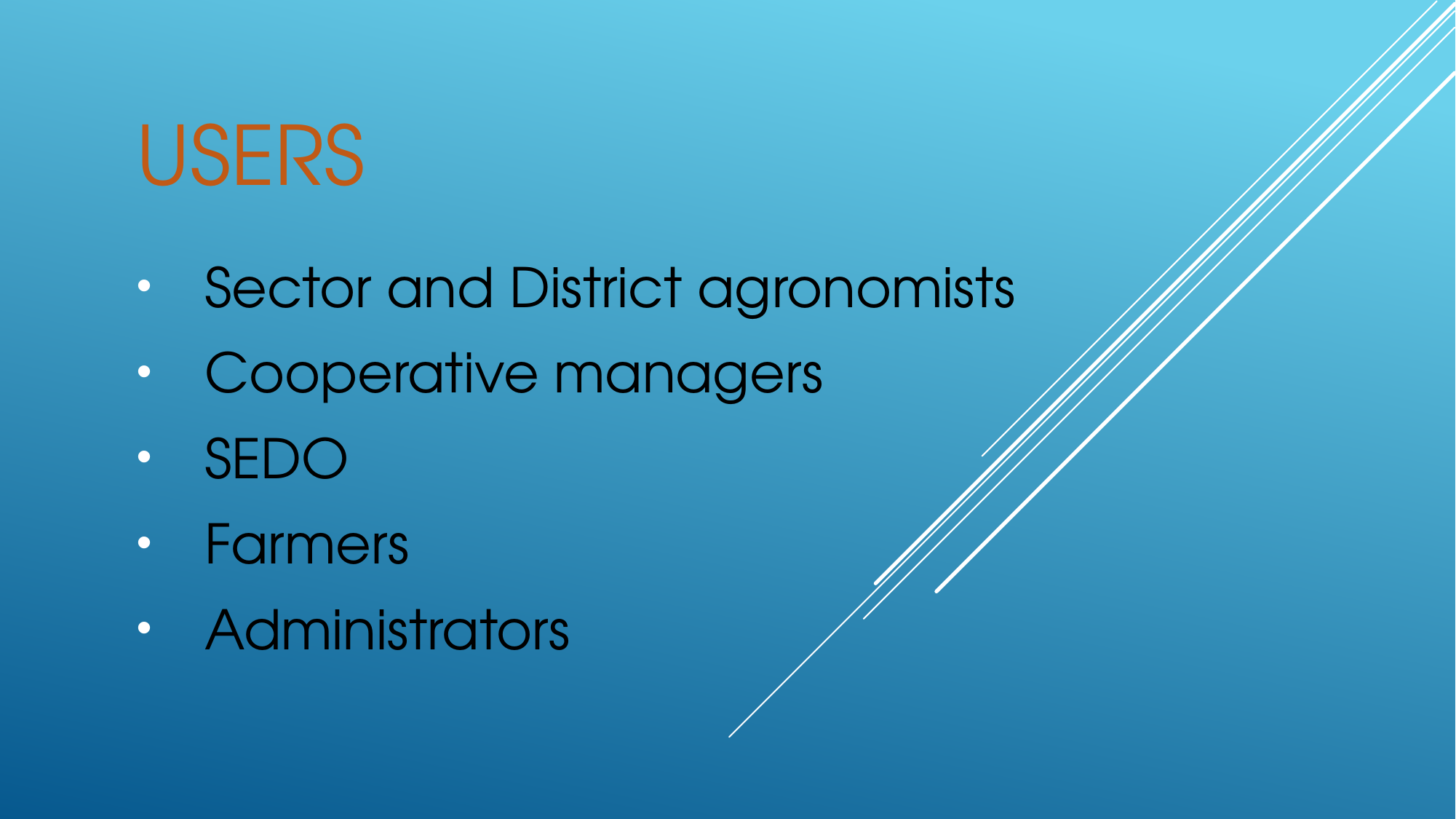

# users
Sector and District agronomists
Cooperative managers
SEDO
Farmers
Administrators